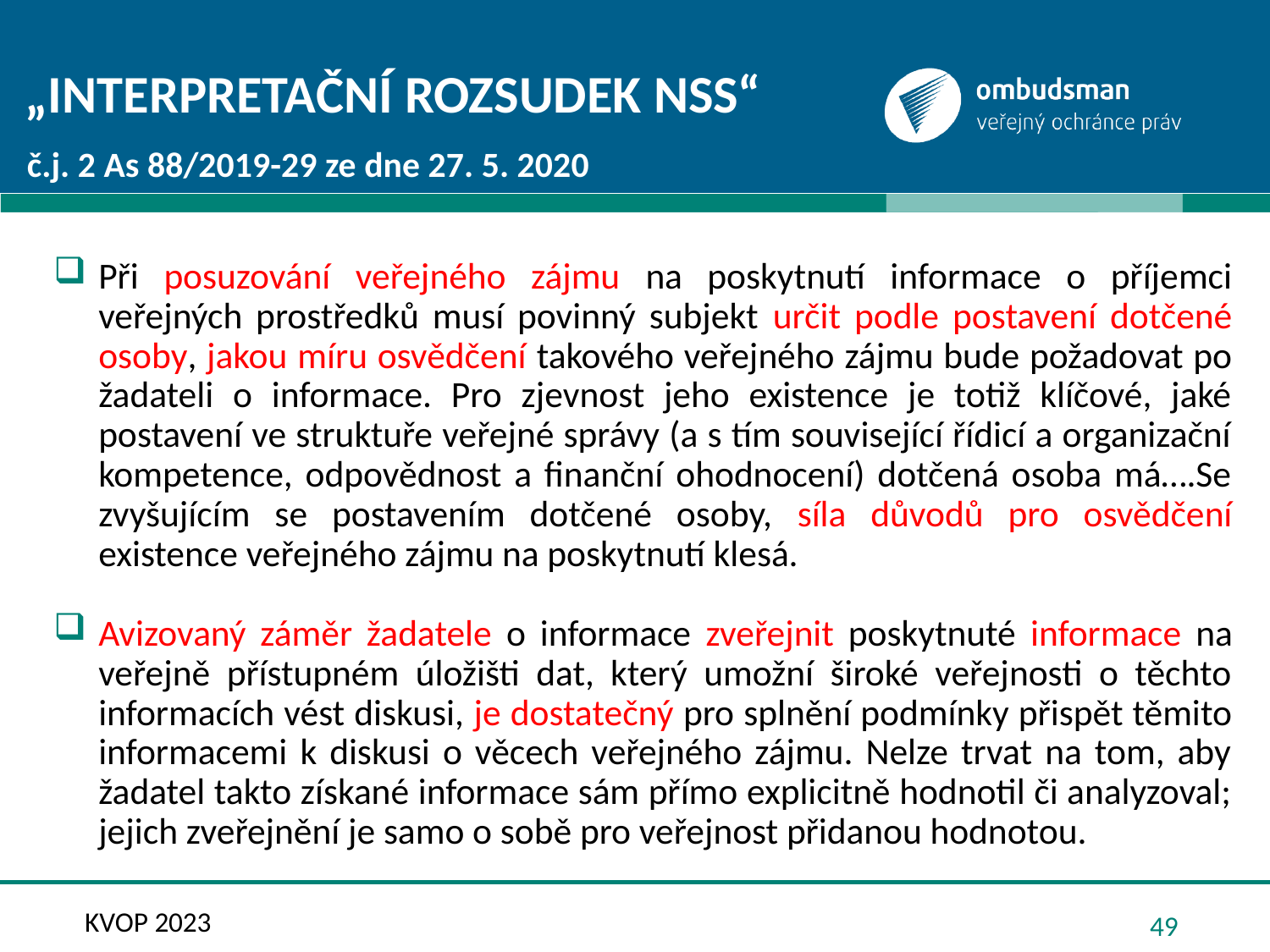

# „Interpretační rozsudek NSS“
č.j. 2 As 88/2019-29 ze dne 27. 5. 2020

Při posuzování veřejného zájmu na poskytnutí informace o příjemci veřejných prostředků musí povinný subjekt určit podle postavení dotčené osoby, jakou míru osvědčení takového veřejného zájmu bude požadovat po žadateli o informace. Pro zjevnost jeho existence je totiž klíčové, jaké postavení ve struktuře veřejné správy (a s tím související řídicí a organizační kompetence, odpovědnost a finanční ohodnocení) dotčená osoba má….Se zvyšujícím se postavením dotčené osoby, síla důvodů pro osvědčení existence veřejného zájmu na poskytnutí klesá.

Avizovaný záměr žadatele o informace zveřejnit poskytnuté informace na veřejně přístupném úložišti dat, který umožní široké veřejnosti o těchto informacích vést diskusi, je dostatečný pro splnění podmínky přispět těmito informacemi k diskusi o věcech veřejného zájmu. Nelze trvat na tom, aby žadatel takto získané informace sám přímo explicitně hodnotil či analyzoval; jejich zveřejnění je samo o sobě pro veřejnost přidanou hodnotou.

49
KVOP 2023